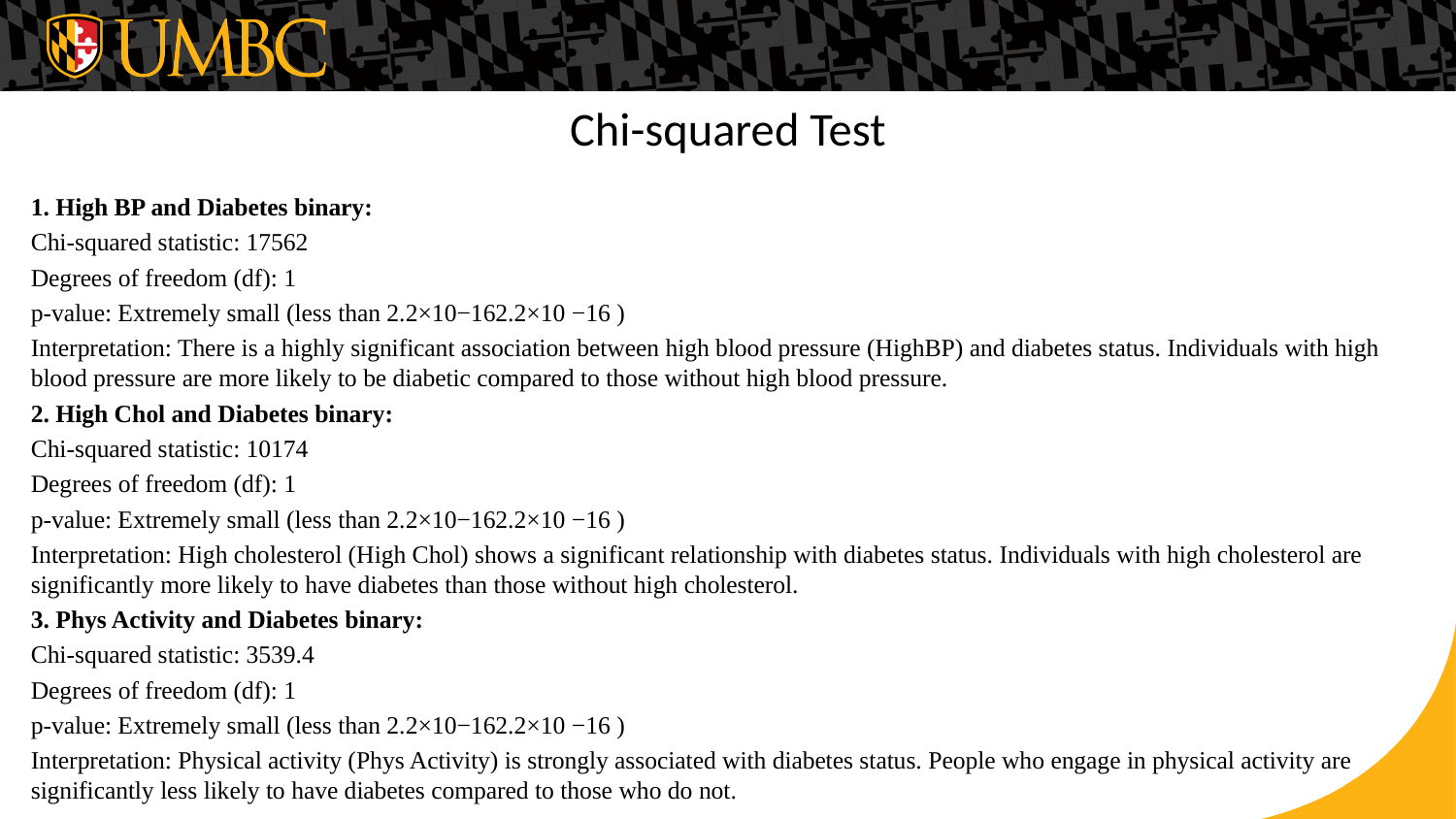

# Chi-squared Test
1. High BP and Diabetes binary:
Chi-squared statistic: 17562
Degrees of freedom (df): 1
p-value: Extremely small (less than 2.2×10−162.2×10 −16 )
Interpretation: There is a highly significant association between high blood pressure (HighBP) and diabetes status. Individuals with high blood pressure are more likely to be diabetic compared to those without high blood pressure.
2. High Chol and Diabetes binary:
Chi-squared statistic: 10174
Degrees of freedom (df): 1
p-value: Extremely small (less than 2.2×10−162.2×10 −16 )
Interpretation: High cholesterol (High Chol) shows a significant relationship with diabetes status. Individuals with high cholesterol are significantly more likely to have diabetes than those without high cholesterol.
3. Phys Activity and Diabetes binary:
Chi-squared statistic: 3539.4
Degrees of freedom (df): 1
p-value: Extremely small (less than 2.2×10−162.2×10 −16 )
Interpretation: Physical activity (Phys Activity) is strongly associated with diabetes status. People who engage in physical activity are significantly less likely to have diabetes compared to those who do not.